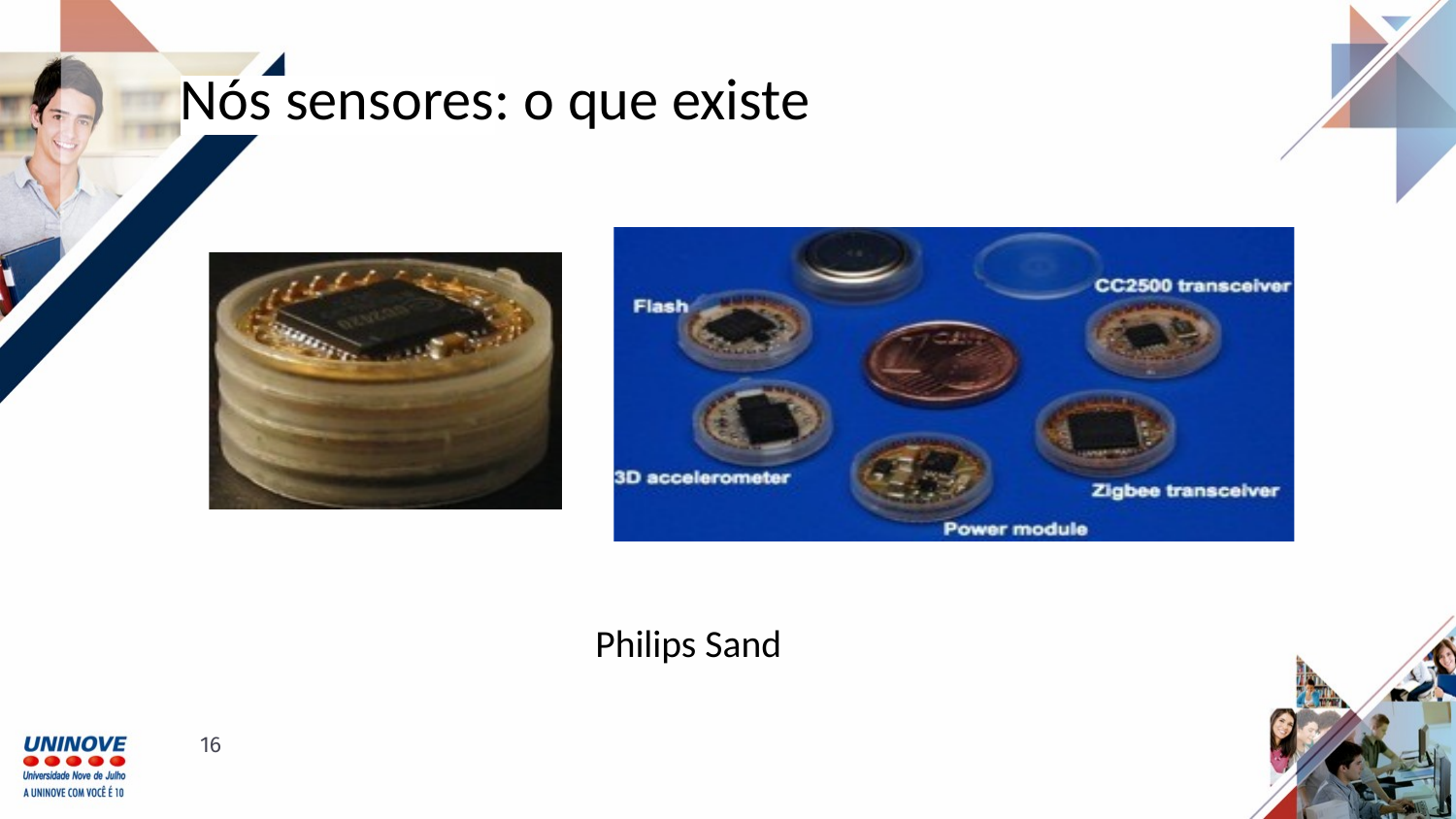

Nós sensores: o que existe

Philips Sand
16